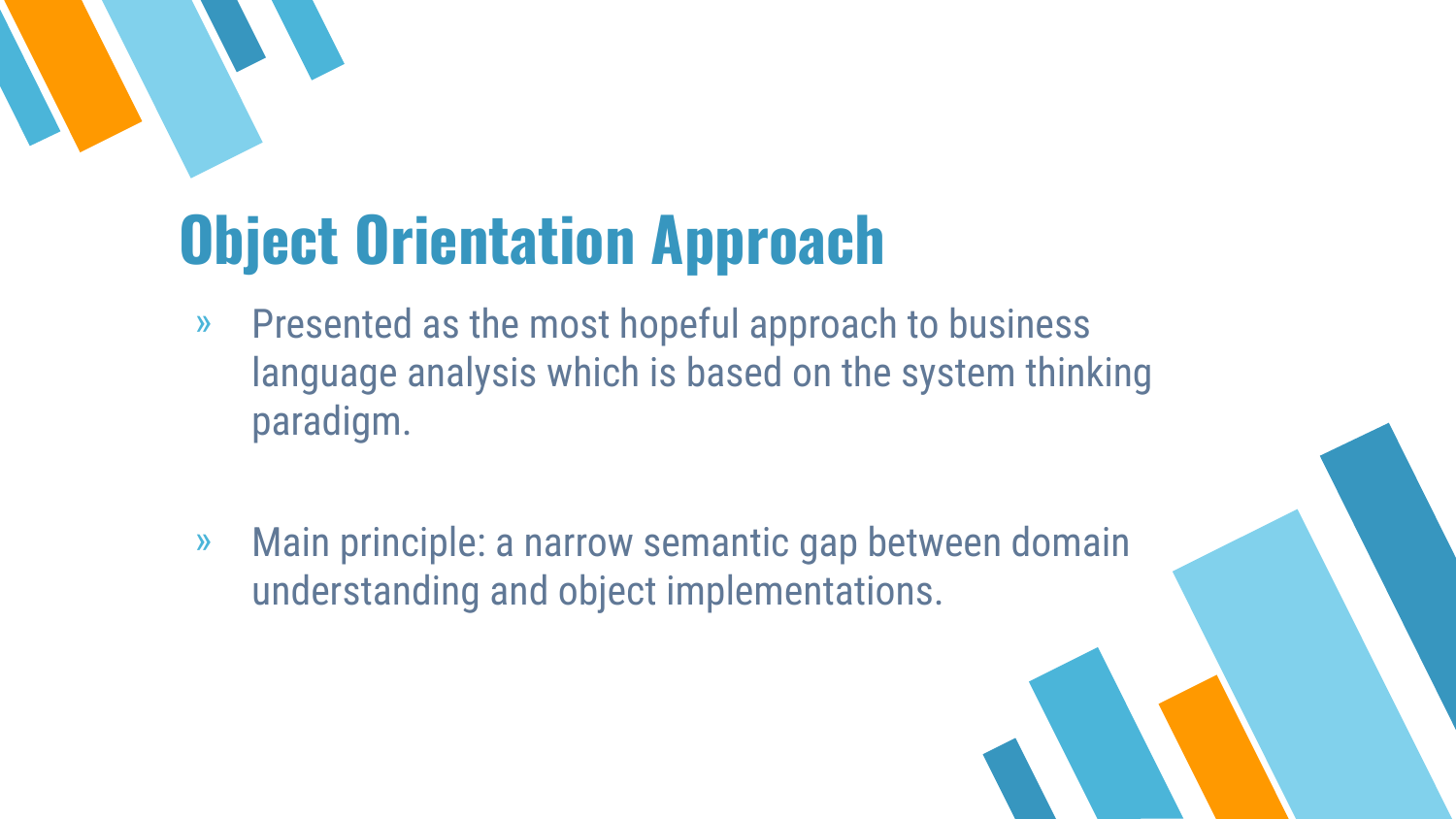

# Object Orientation Approach
Presented as the most hopeful approach to business language analysis which is based on the system thinking paradigm.

Main principle: a narrow semantic gap between domain understanding and object implementations.